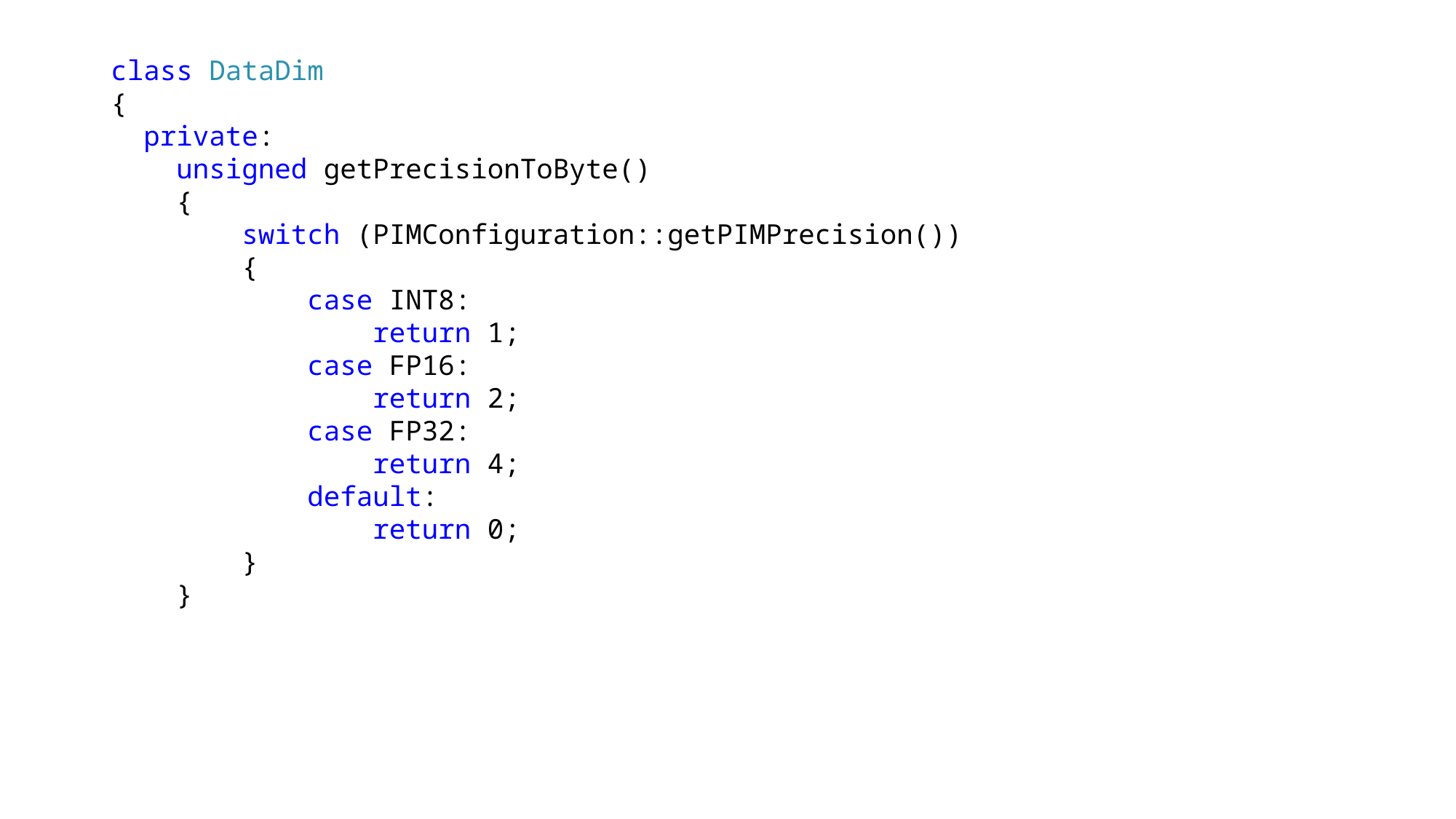

class DataDim
{
  private:
    unsigned getPrecisionToByte()
    {
        switch (PIMConfiguration::getPIMPrecision())
        {
            case INT8:
                return 1;
            case FP16:
                return 2;
            case FP32:
                return 4;
            default:
                return 0;
        }
    }